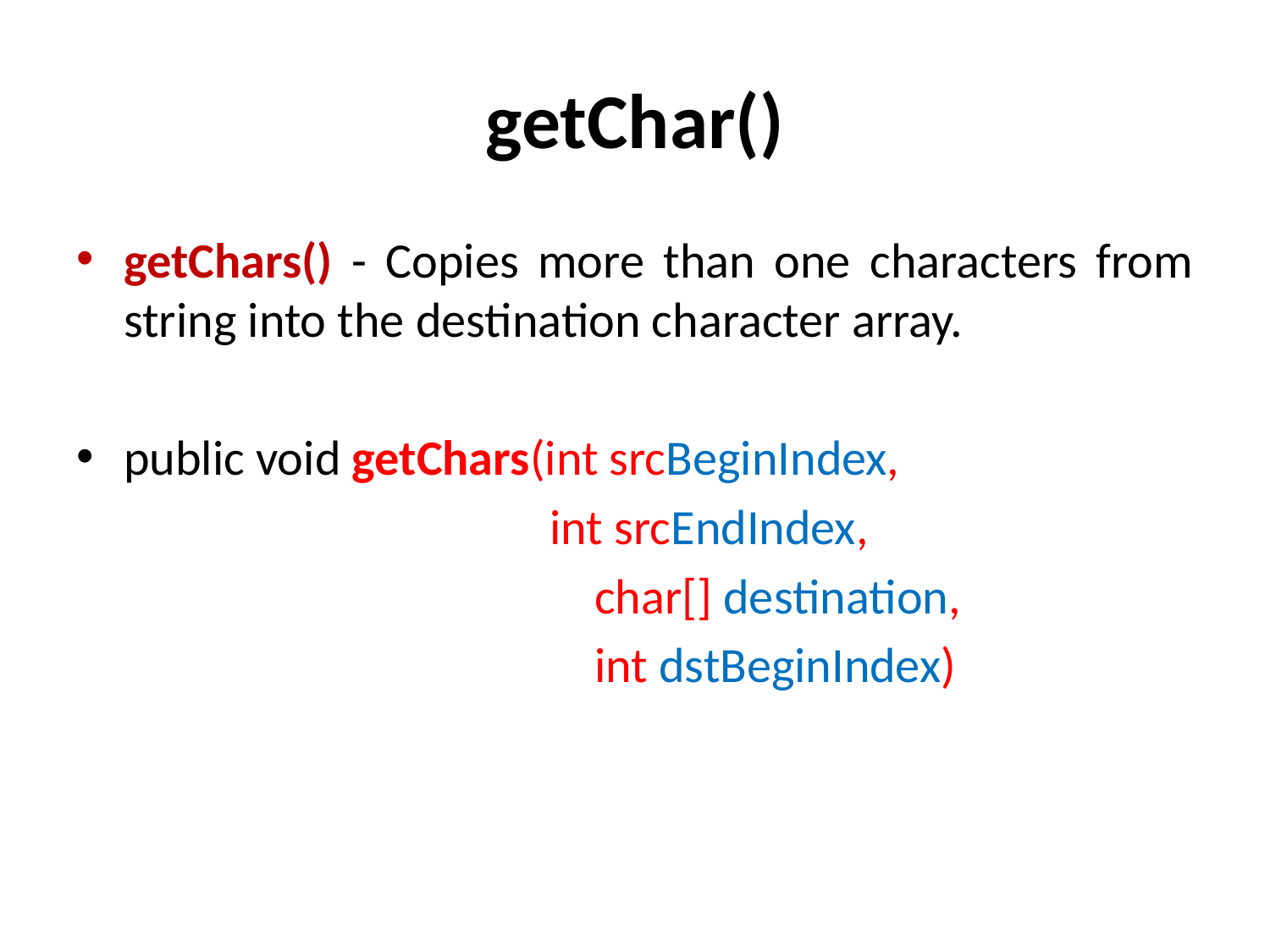

# getChar()
getChars() - Copies more than one characters from string into the destination character array.

public void getChars(int srcBeginIndex,
	                                      int srcEndIndex,
 				        char[] destination,
				        int dstBeginIndex)